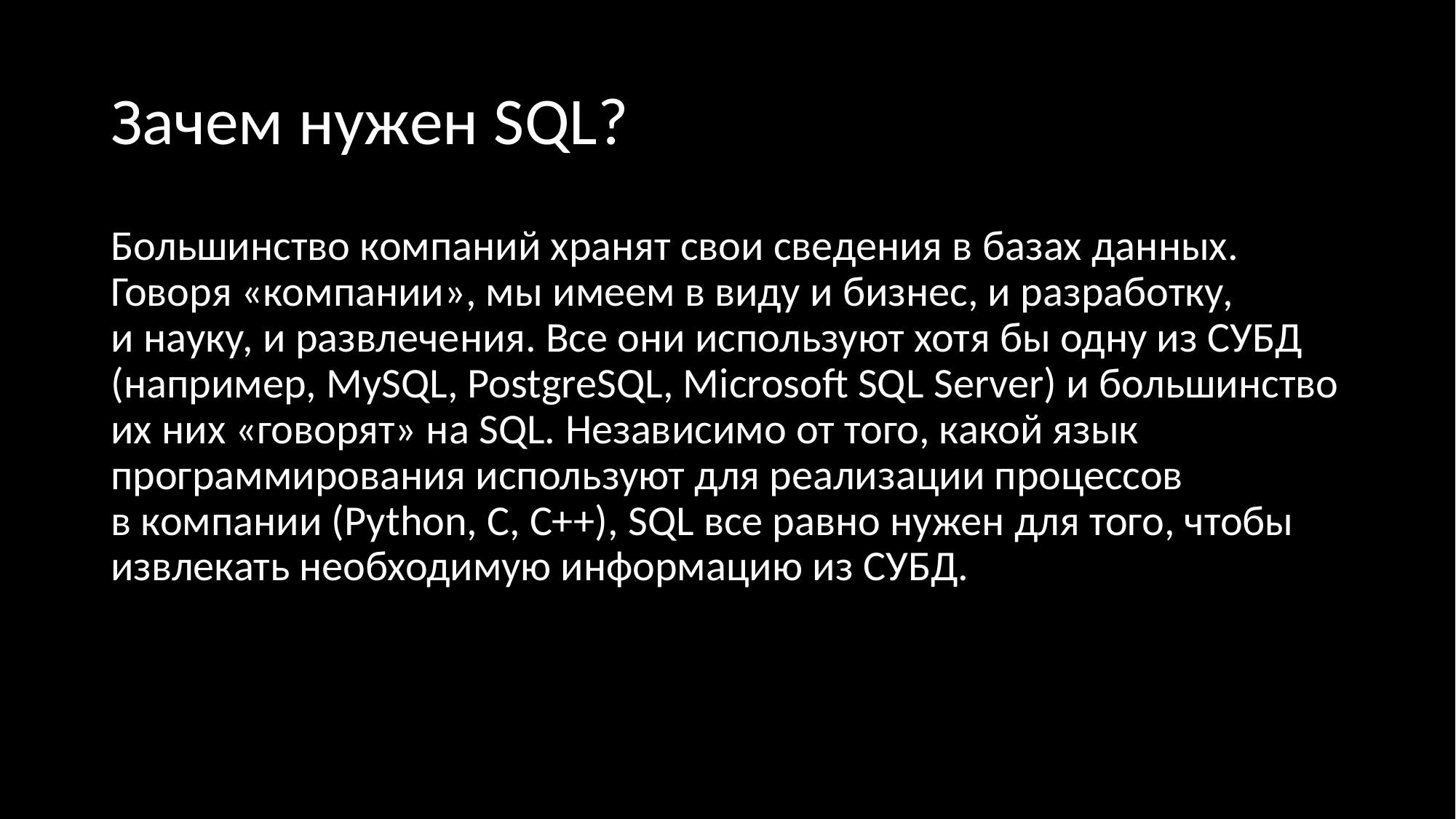

# Зачем нужен SQL?
Большинство компаний хранят свои сведения в базах данных. Говоря «компании», мы имеем в виду и бизнес, и разработку, и науку, и развлечения. Все они используют хотя бы одну из СУБД (например, MySQL, PostgreSQL, Microsoft SQL Server) и большинство их них «говорят» на SQL. Независимо от того, какой язык программирования используют для реализации процессов в компании (Python, C, C++), SQL все равно нужен для того, чтобы извлекать необходимую информацию из СУБД.